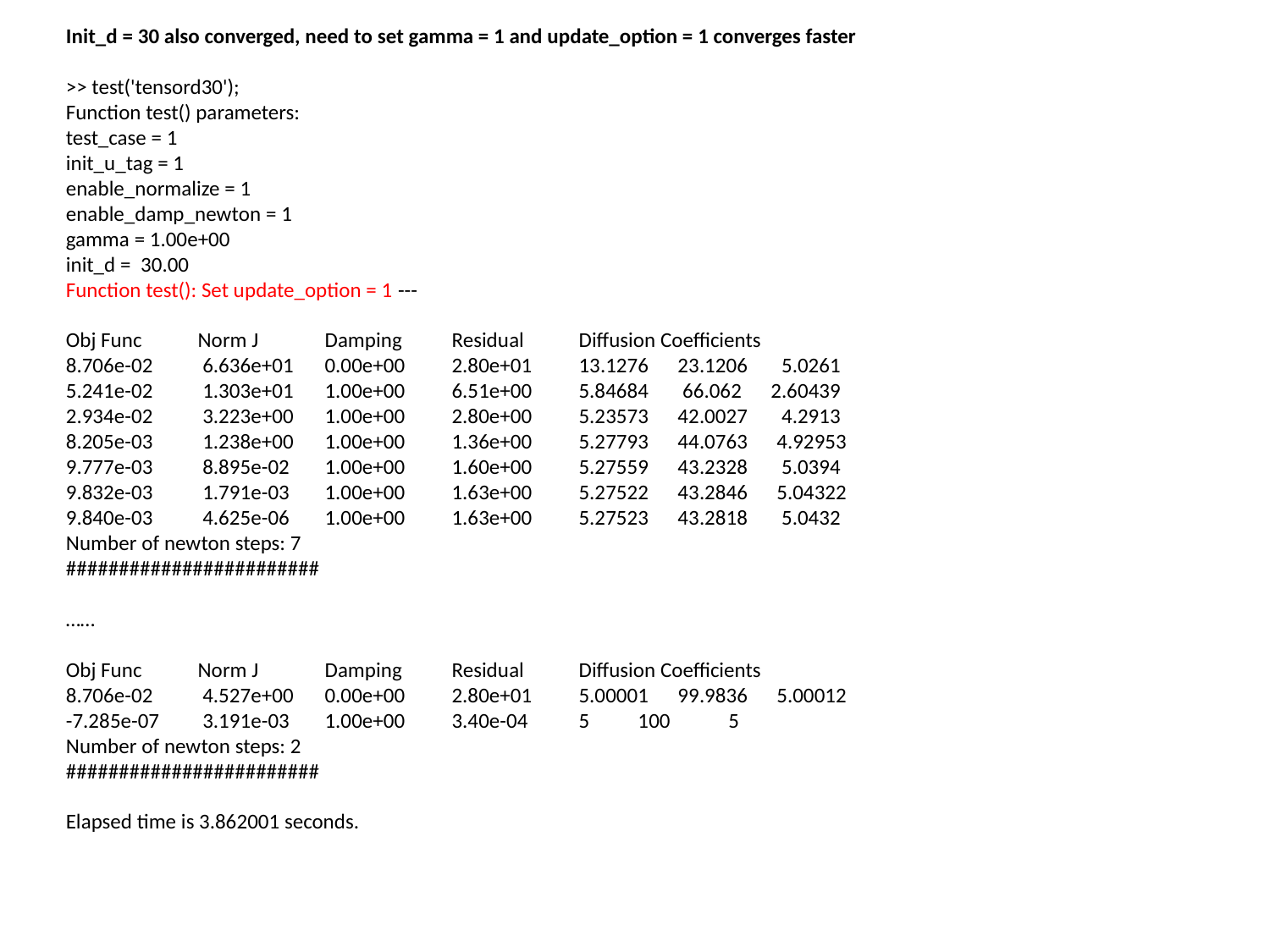

Init_d = 30 also converged, need to set gamma = 1 and update_option = 1 converges faster

>> test('tensord30');
Function test() parameters:
test_case = 1
init_u_tag = 1
enable_normalize = 1
enable_damp_newton = 1
gamma = 1.00e+00
init_d =  30.00
Function test(): Set update_option = 1 ---

Obj Func 	 Norm J 	 Damping 	 Residual 	 Diffusion Coefficients
8.706e-02 	  6.636e+01 	 0.00e+00 	 2.80e+01 	 13.1276      23.1206       5.0261
5.241e-02 	  1.303e+01 	 1.00e+00 	 6.51e+00 	 5.84684       66.062      2.60439
2.934e-02 	  3.223e+00 	 1.00e+00 	 2.80e+00 	 5.23573      42.0027       4.2913
8.205e-03 	  1.238e+00 	 1.00e+00 	 1.36e+00 	 5.27793      44.0763      4.92953
9.777e-03 	  8.895e-02 	 1.00e+00 	 1.60e+00 	 5.27559      43.2328       5.0394
9.832e-03 	  1.791e-03 	 1.00e+00 	 1.63e+00 	 5.27522      43.2846      5.04322
9.840e-03 	  4.625e-06 	 1.00e+00 	 1.63e+00 	 5.27523      43.2818       5.0432
Number of newton steps: 7
########################

……

Obj Func 	 Norm J 	 Damping 	 Residual 	 Diffusion Coefficients
8.706e-02 	  4.527e+00 	 0.00e+00 	 2.80e+01 	 5.00001      99.9836      5.00012
-7.285e-07 	  3.191e-03 	 1.00e+00 	 3.40e-04 	 5          100            5
Number of newton steps: 2
########################

Elapsed time is 3.862001 seconds.